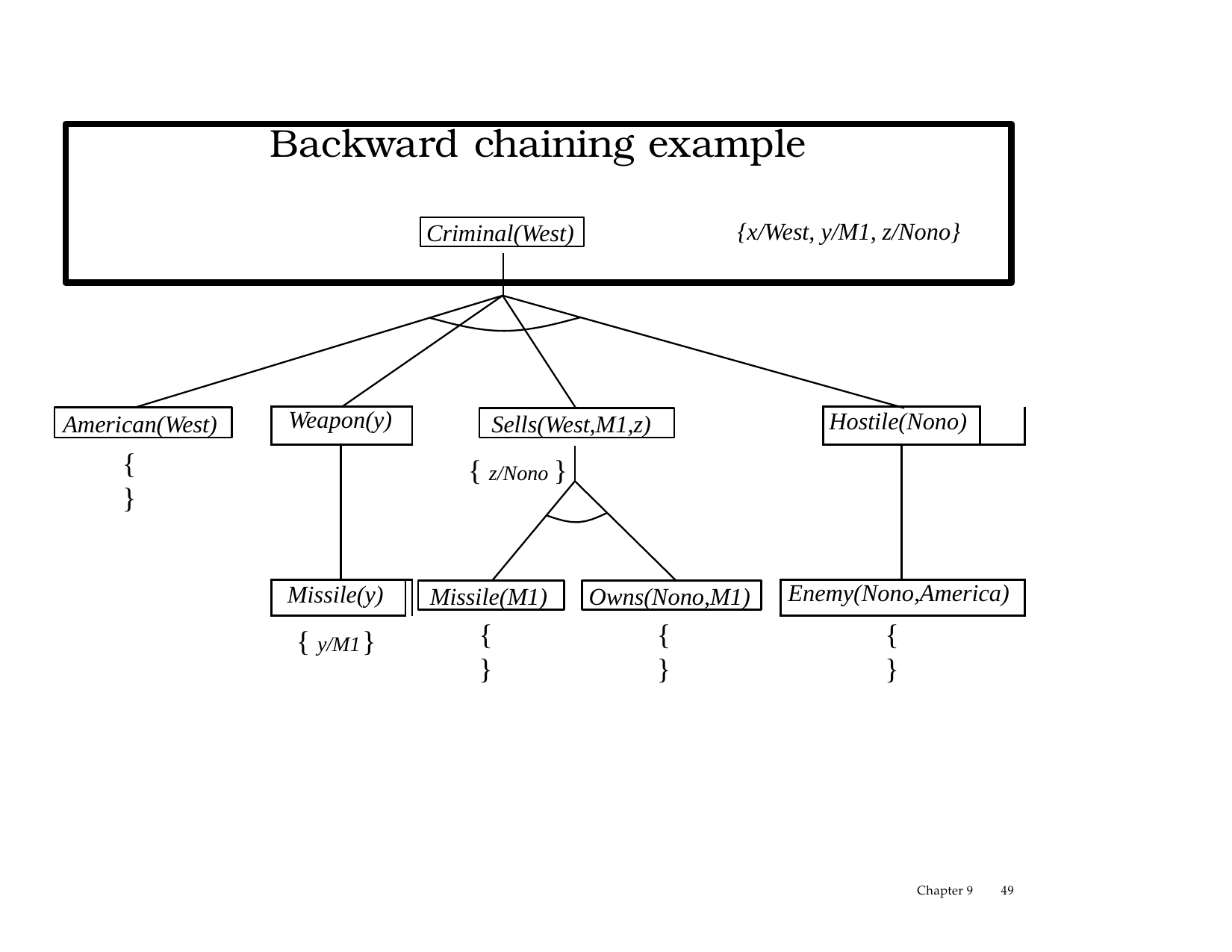

# Backward chaining example
{x/West, y/M1, z/Nono}
Criminal(West)

| Weapon(y) |  |  |
| --- | --- | --- |
|  |  |  |
| Missile(y) |  |  |
|  | Hostile(Nono) |  |  |
| --- | --- | --- | --- |
|  |  |  |  |
| Enemy(Nono,America) |  |  |  |

American(West)

Sells(West,M1,z)
{ z/Nono }
{ }

Missile(M1)
Owns(Nono,M1)
{ y/M1}
{ }
{ }
{ }
Chapter 9
49